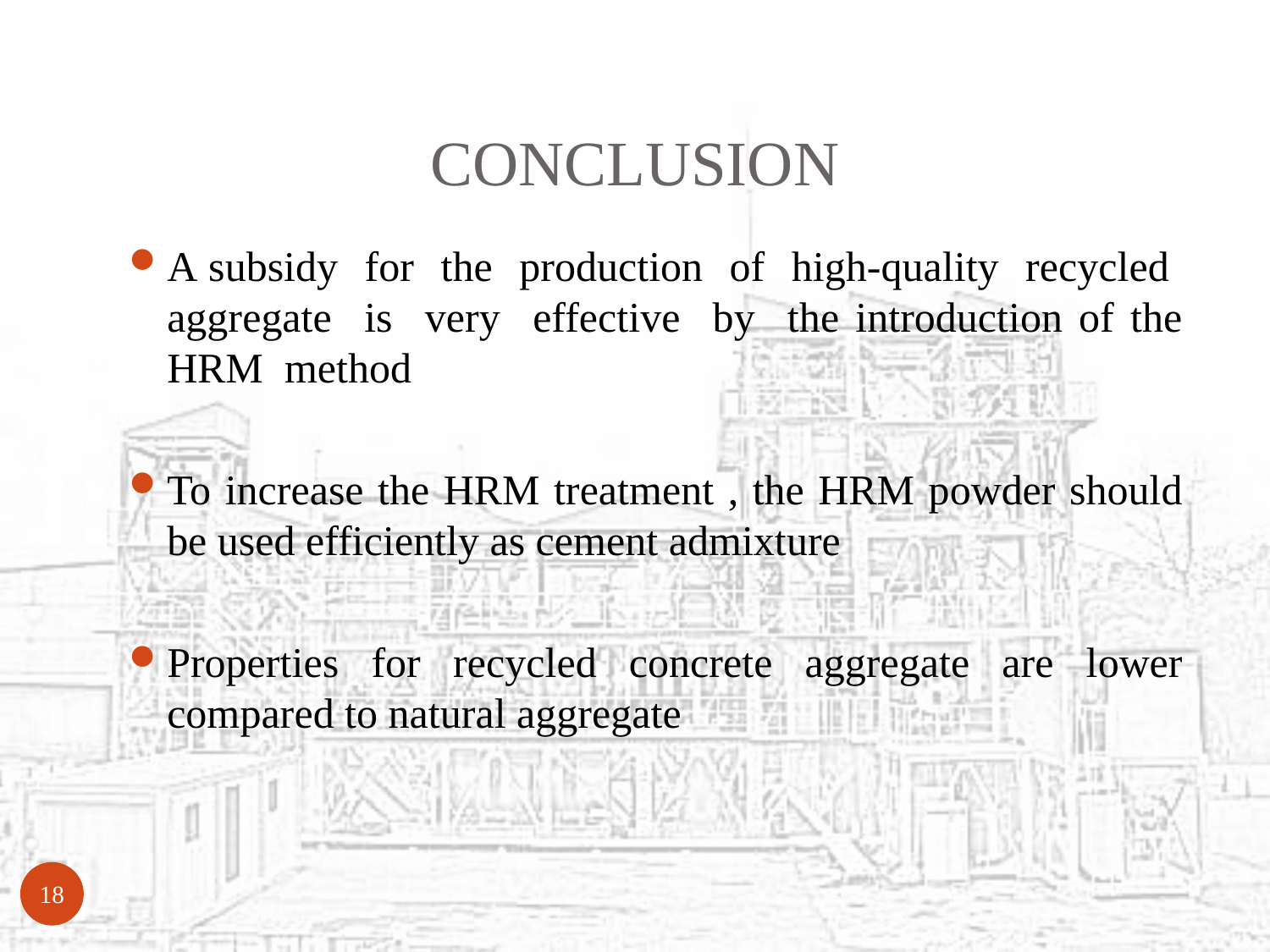

# CONCLUSION
A subsidy  for  the  production  of  high-quality  recycled  aggregate  is  very  effective  by  the introduction of the HRM  method

To increase the HRM treatment , the HRM powder should be used efficiently as cement admixture

Properties for recycled concrete aggregate are lower compared to natural aggregate

18